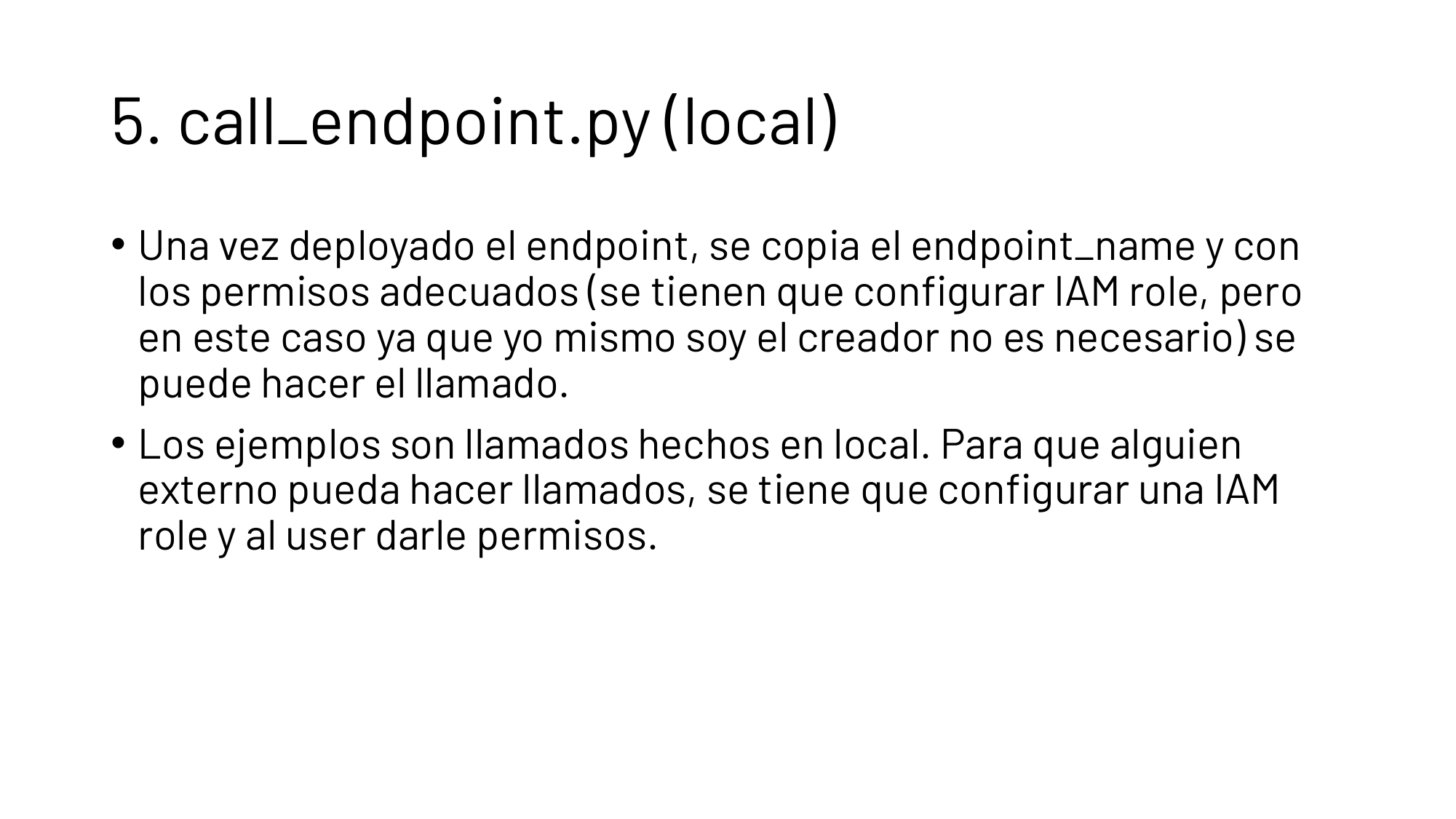

# 5. call_endpoint.py (local)
Una vez deployado el endpoint, se copia el endpoint_name y con los permisos adecuados (se tienen que configurar IAM role, pero en este caso ya que yo mismo soy el creador no es necesario) se puede hacer el llamado.
Los ejemplos son llamados hechos en local. Para que alguien externo pueda hacer llamados, se tiene que configurar una IAM role y al user darle permisos.